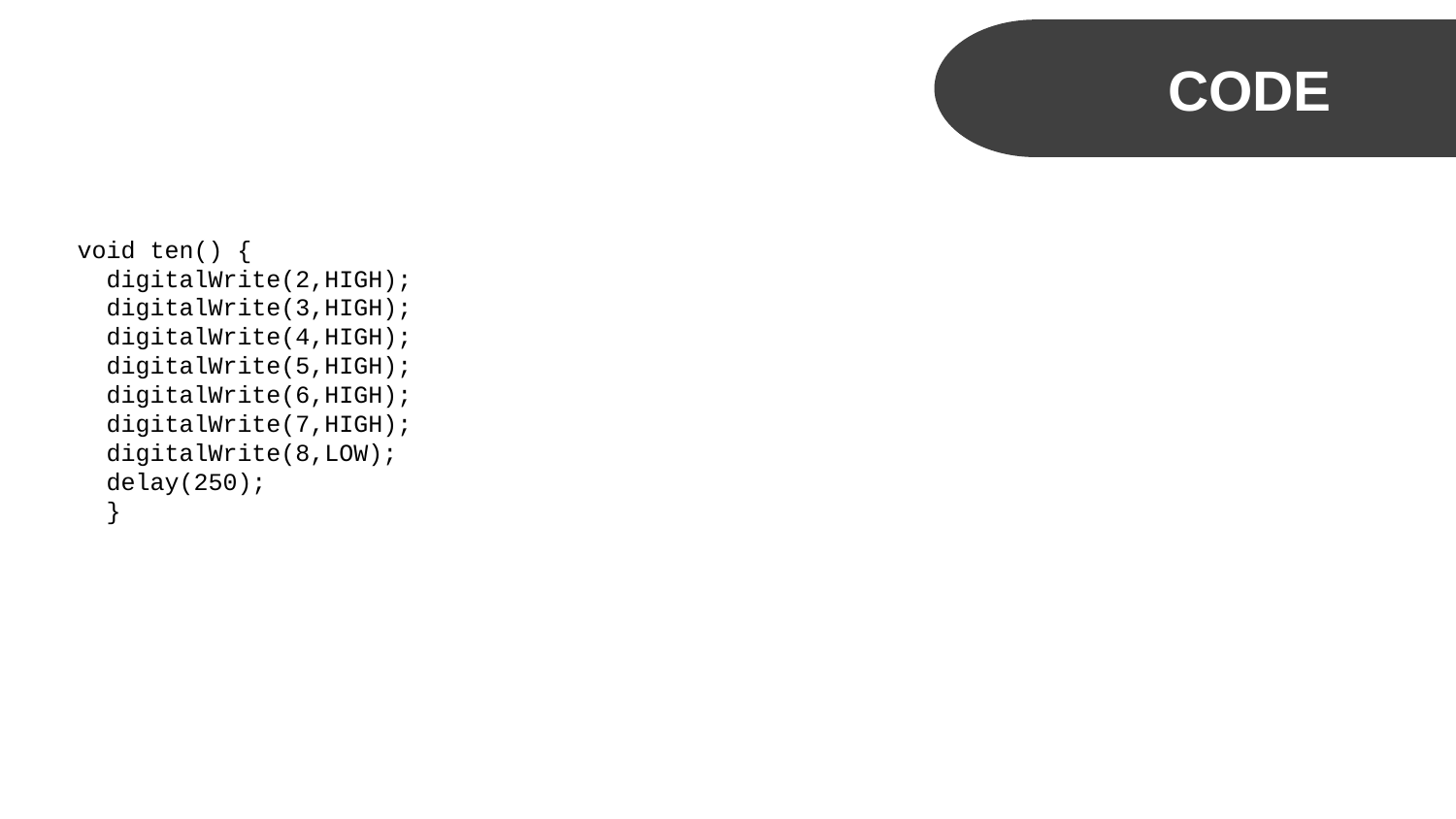

CODE
void ten() {
  digitalWrite(2,HIGH);
  digitalWrite(3,HIGH);
  digitalWrite(4,HIGH);
  digitalWrite(5,HIGH);
  digitalWrite(6,HIGH);
  digitalWrite(7,HIGH);
  digitalWrite(8,LOW);
  delay(250);
  }